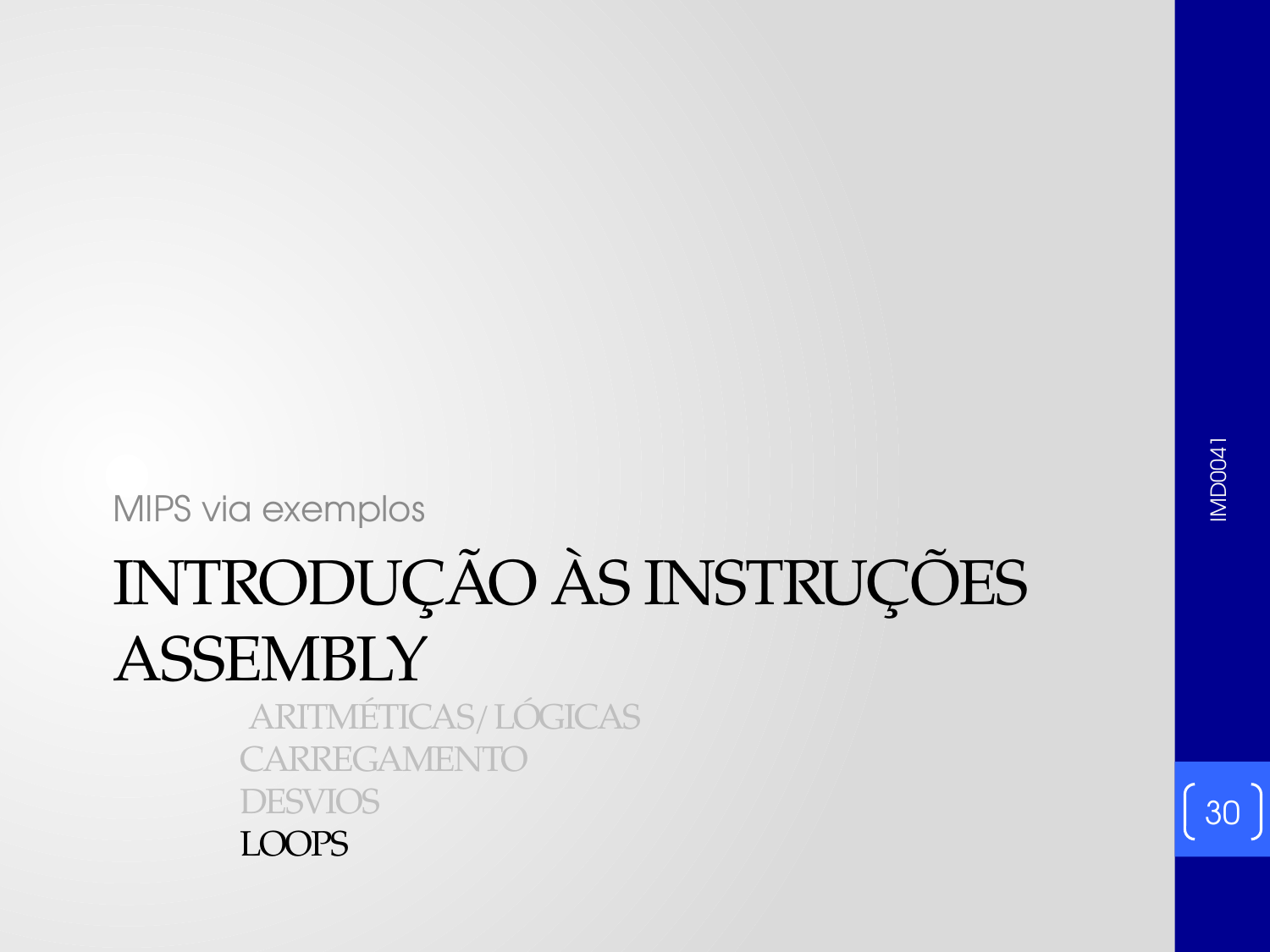

MIPS via exemplos
# introdução às instruções assembly Aritméticas/	Lógicas Carregamento Desvios LOops
IMD0041
30